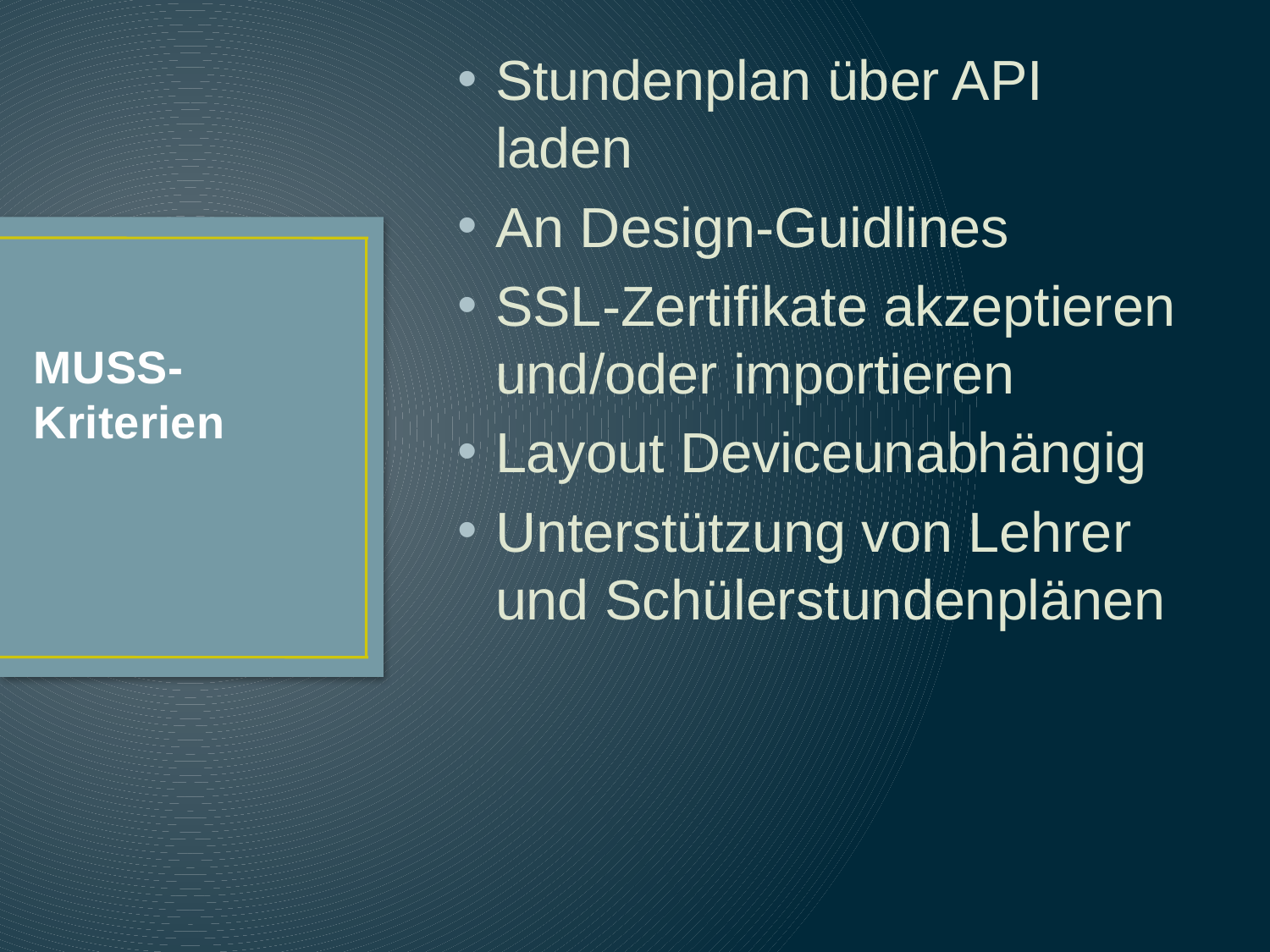

Stundenplan über API laden
An Design-Guidlines
SSL-Zertifikate akzeptieren und/oder importieren
Layout Deviceunabhängig
Unterstützung von Lehrer und Schülerstundenplänen
# MUSS-Kriterien